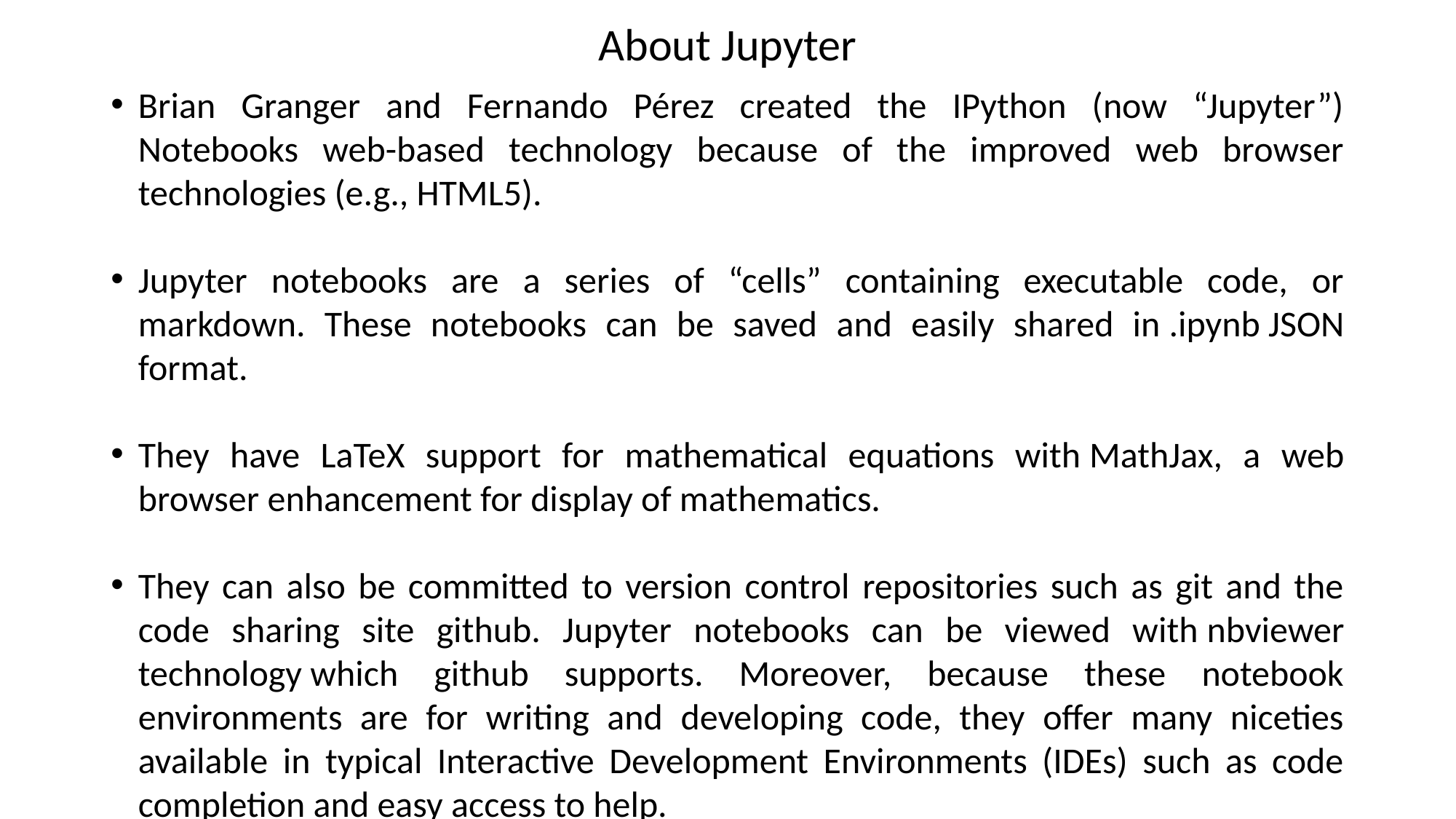

# About Jupyter
Brian Granger and Fernando Pérez created the IPython (now “Jupyter”) Notebooks web-based technology because of the improved web browser technologies (e.g., HTML5).

Jupyter notebooks are a series of “cells” containing executable code, or markdown. These notebooks can be saved and easily shared in .ipynb JSON format.

They have LaTeX support for mathematical equations with MathJax, a web browser enhancement for display of mathematics.

They can also be committed to version control repositories such as git and the code sharing site github. Jupyter notebooks can be viewed with nbviewer technology which github supports. Moreover, because these notebook environments are for writing and developing code, they offer many niceties available in typical Interactive Development Environments (IDEs) such as code completion and easy access to help.